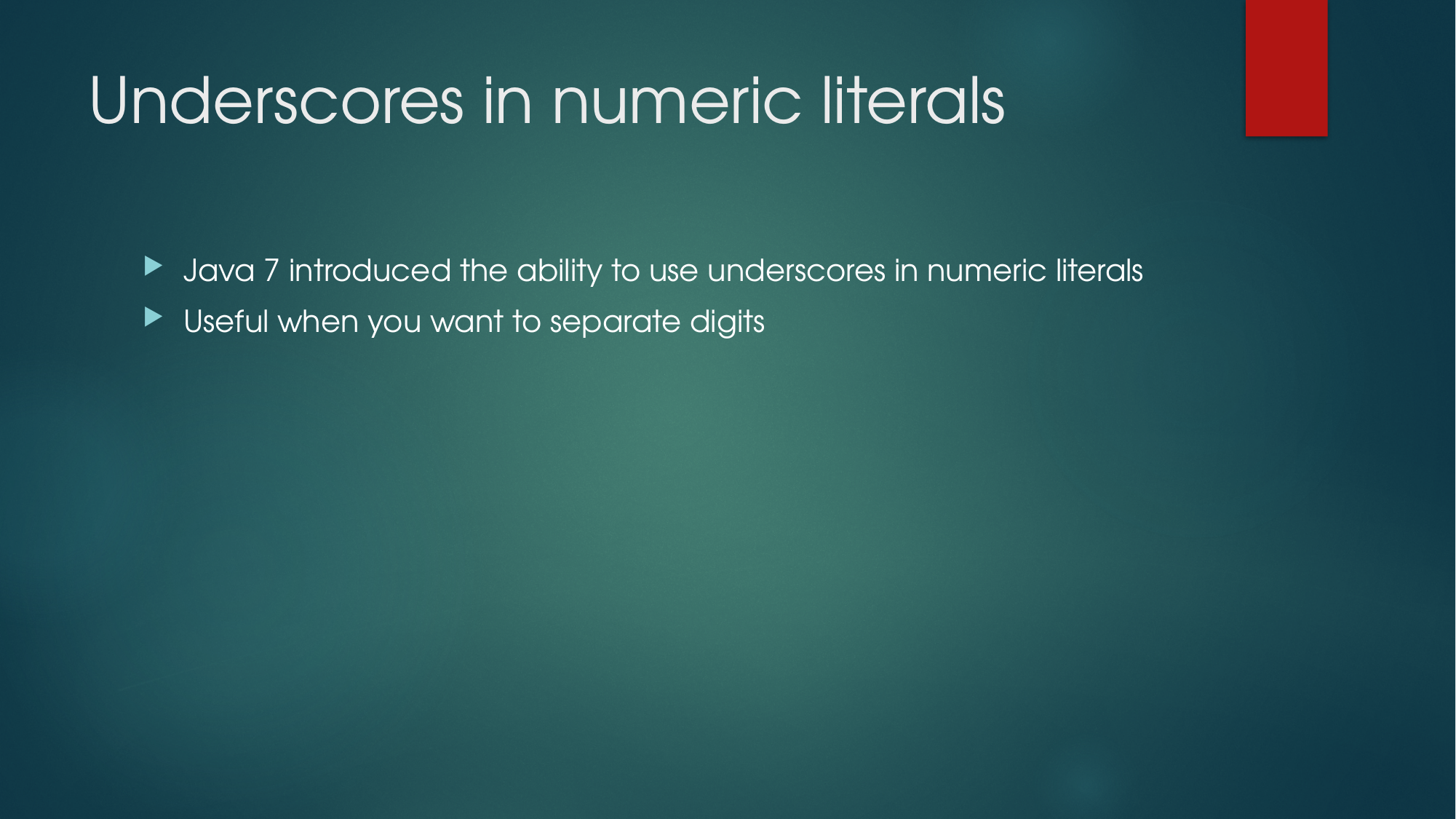

# Underscores in numeric literals
Java 7 introduced the ability to use underscores in numeric literals
Useful when you want to separate digits